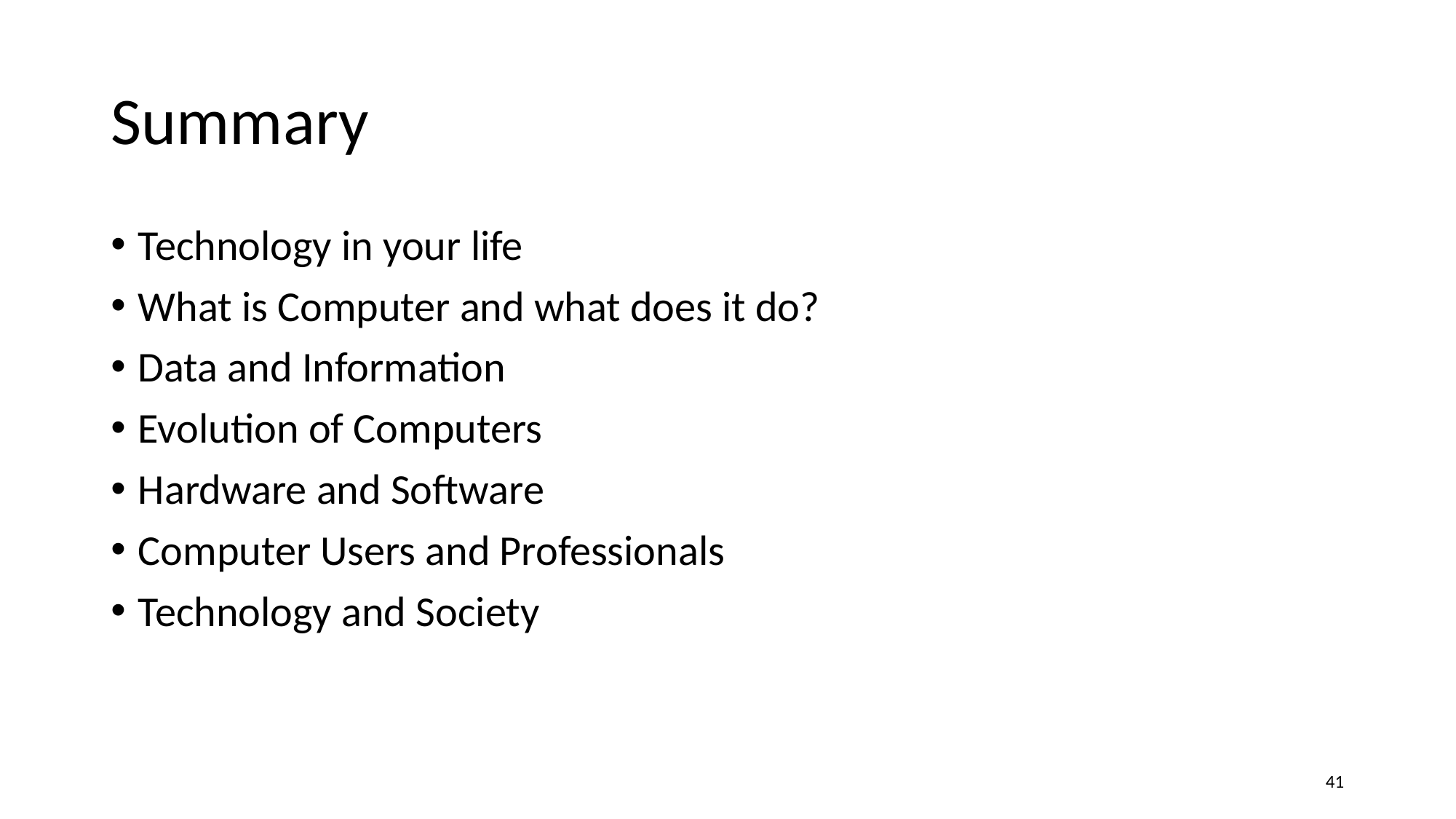

# Summary
Technology in your life
What is Computer and what does it do?
Data and Information
Evolution of Computers
Hardware and Software
Computer Users and Professionals
Technology and Society
41